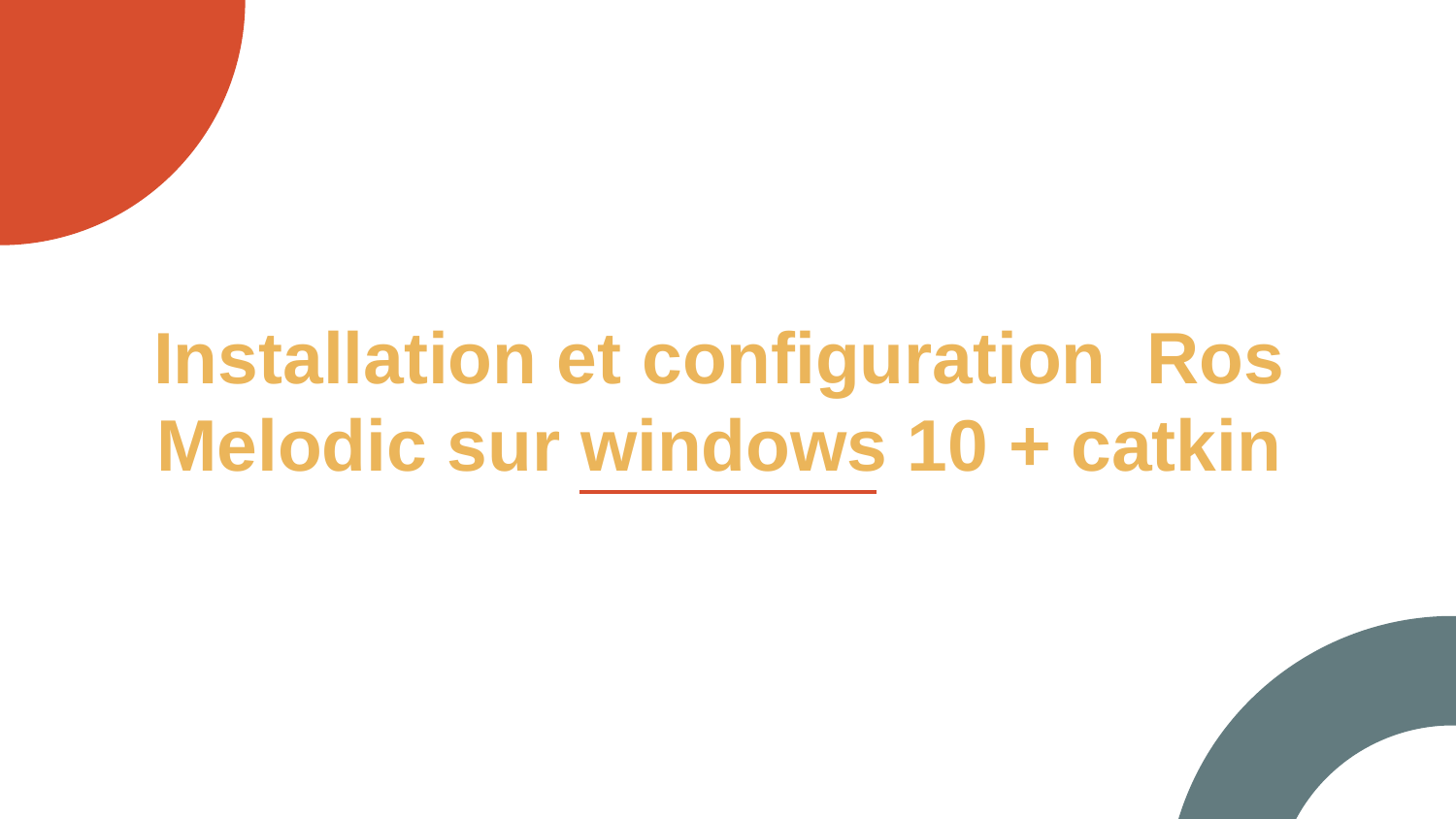

# Installation et configuration  Ros Melodic sur windows 10 + catkin